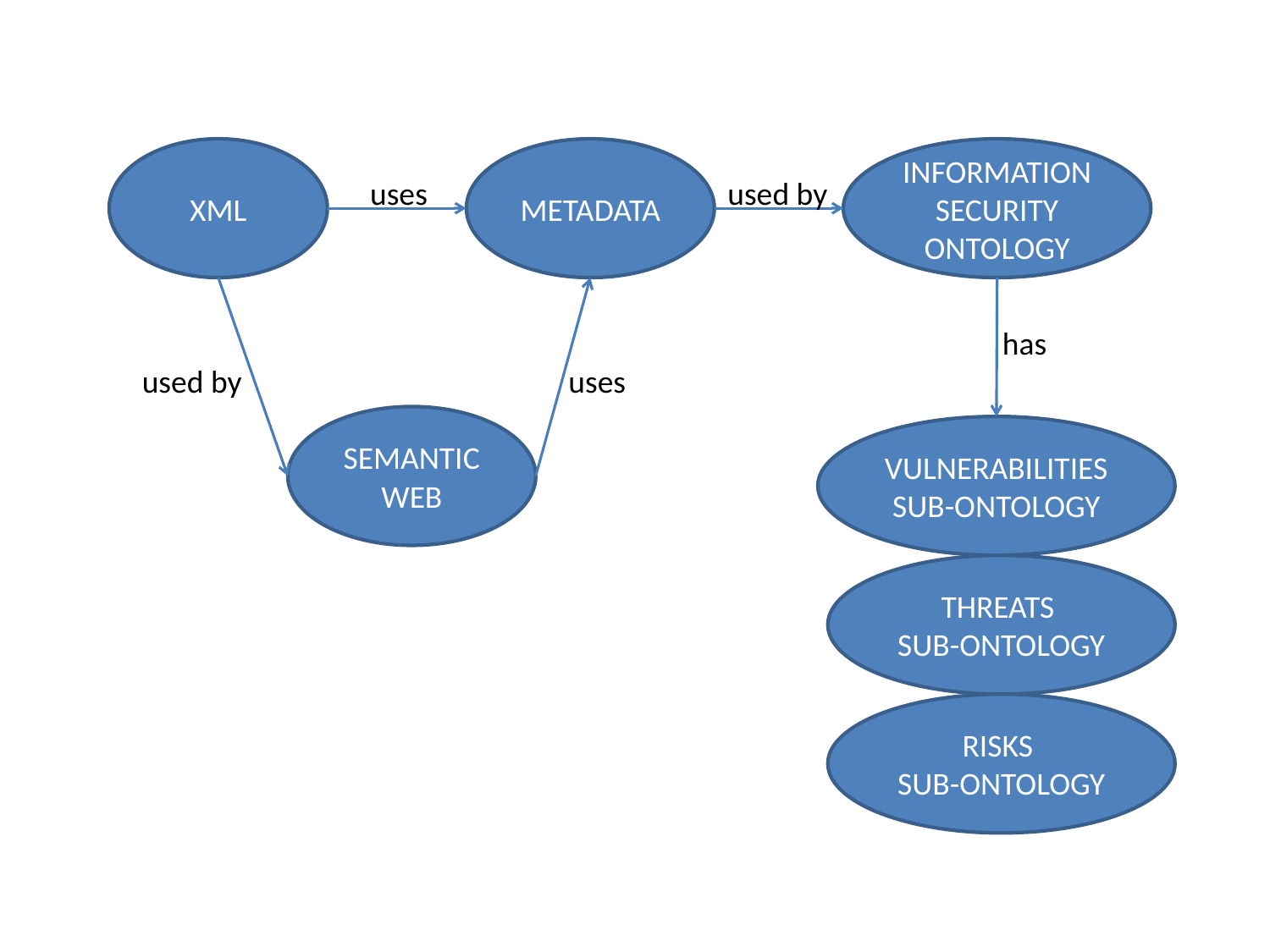

XML
METADATA
INFORMATION SECURITY ONTOLOGY
uses
used by
has
used by
uses
SEMANTIC WEB
VULNERABILITIES SUB-ONTOLOGY
THREATS
SUB-ONTOLOGY
RISKS
SUB-ONTOLOGY